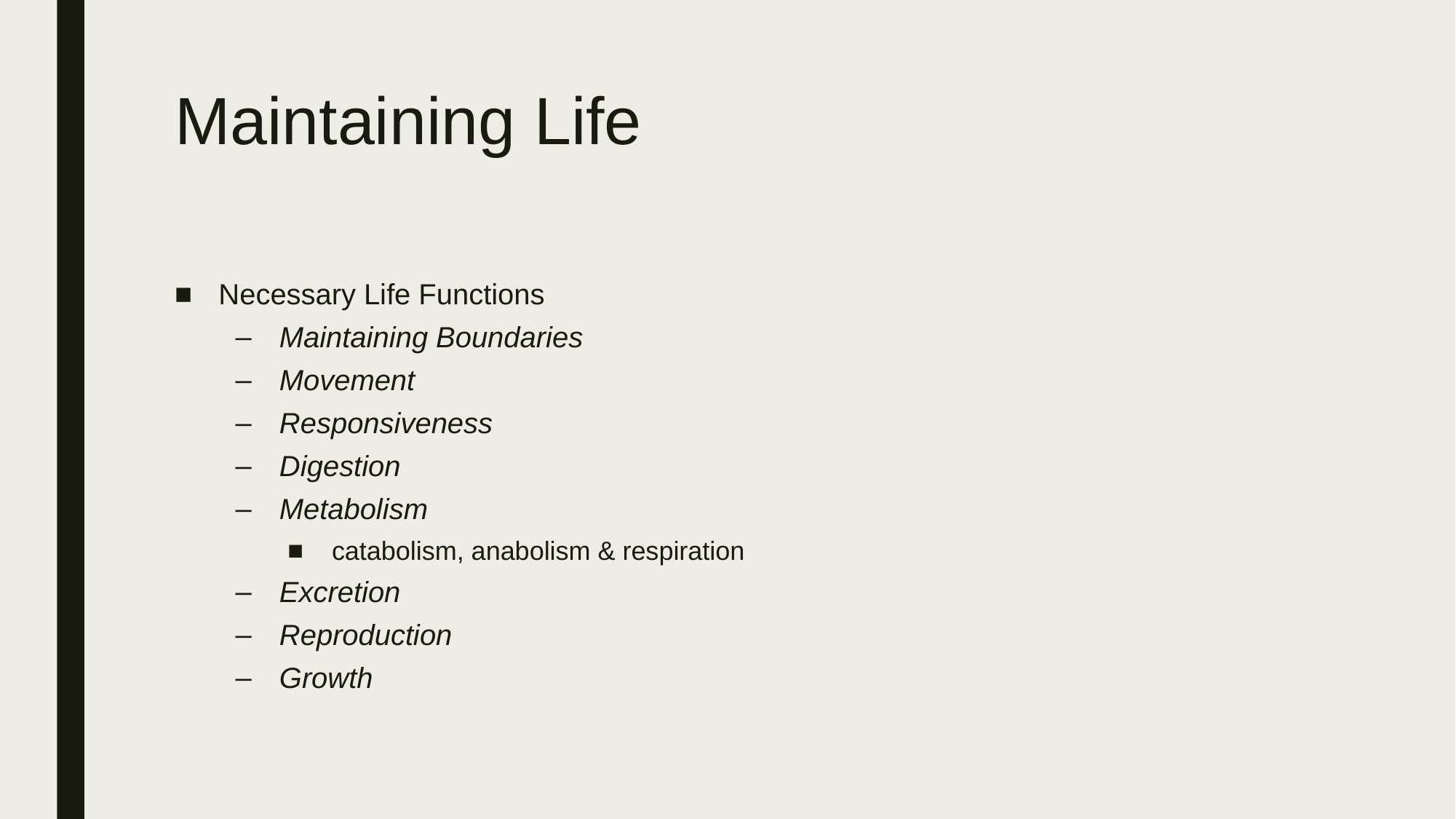

# Maintaining Life
Necessary Life Functions
Maintaining Boundaries
Movement
Responsiveness
Digestion
Metabolism
catabolism, anabolism & respiration
Excretion
Reproduction
Growth